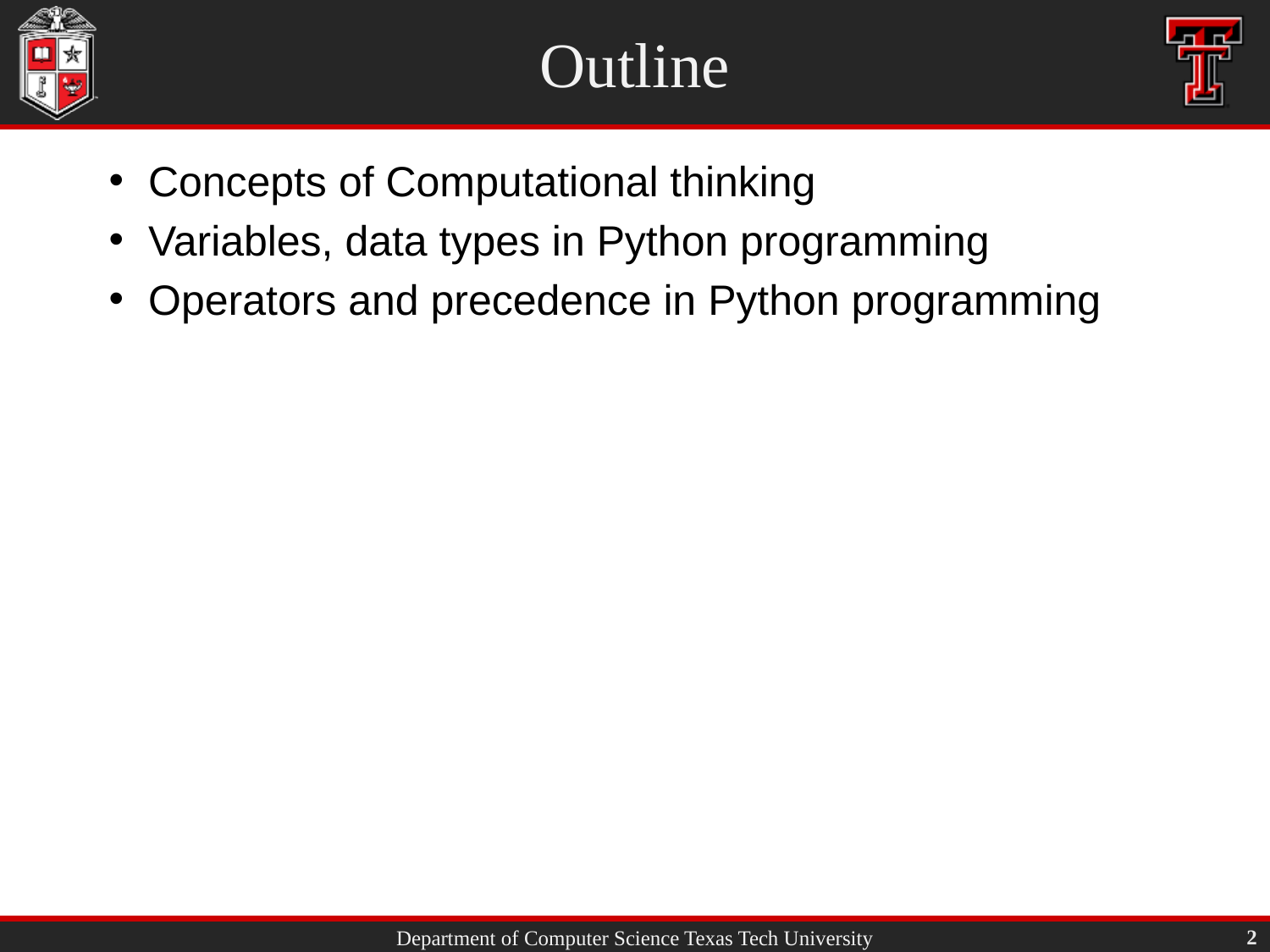

# Outline
Concepts of Computational thinking
Variables, data types in Python programming
Operators and precedence in Python programming
2